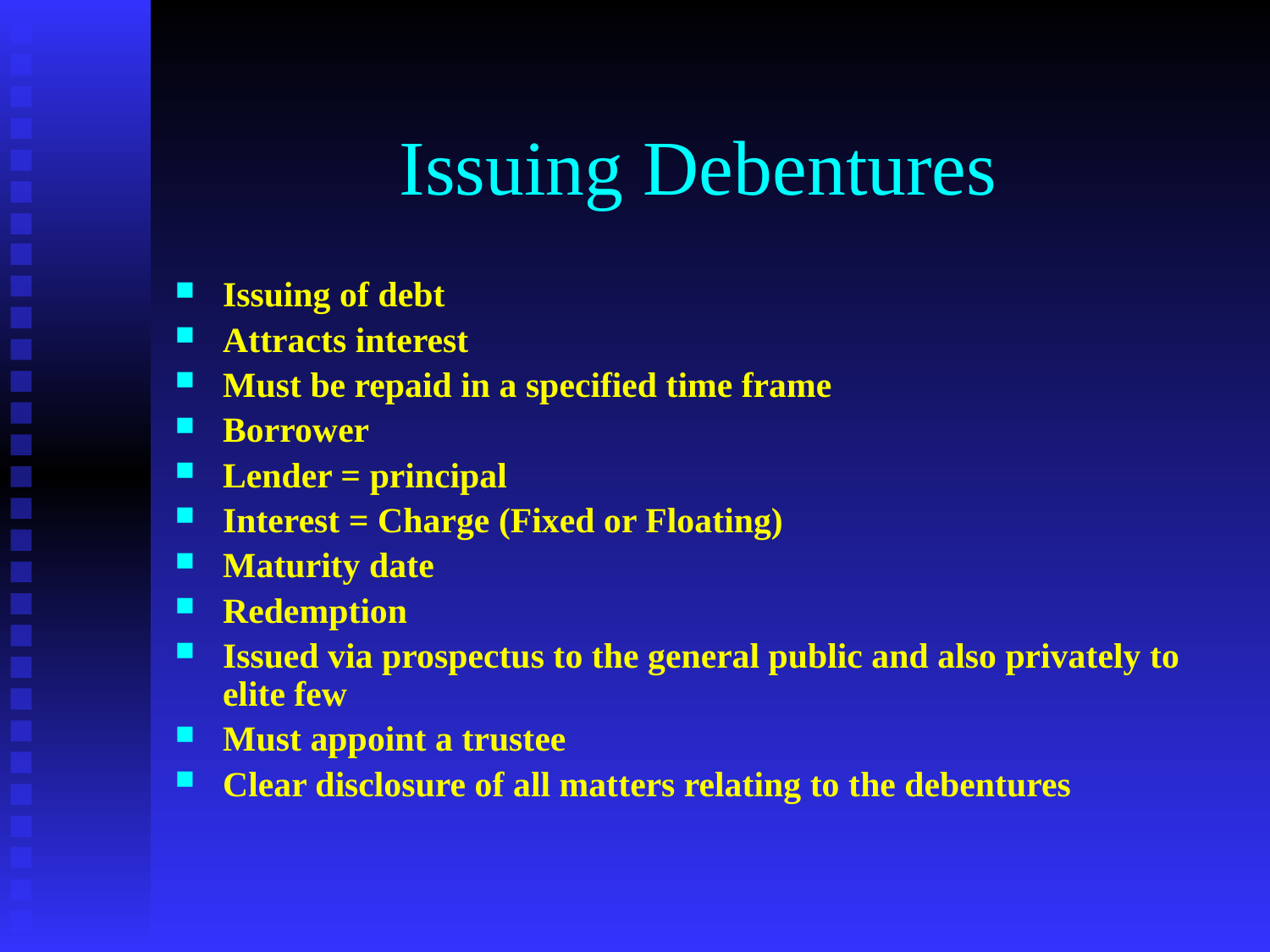

# Issuing Debentures
Issuing of debt
Attracts interest
Must be repaid in a specified time frame
Borrower
Lender = principal
Interest = Charge (Fixed or Floating)
Maturity date
Redemption
Issued via prospectus to the general public and also privately to elite few
Must appoint a trustee
Clear disclosure of all matters relating to the debentures